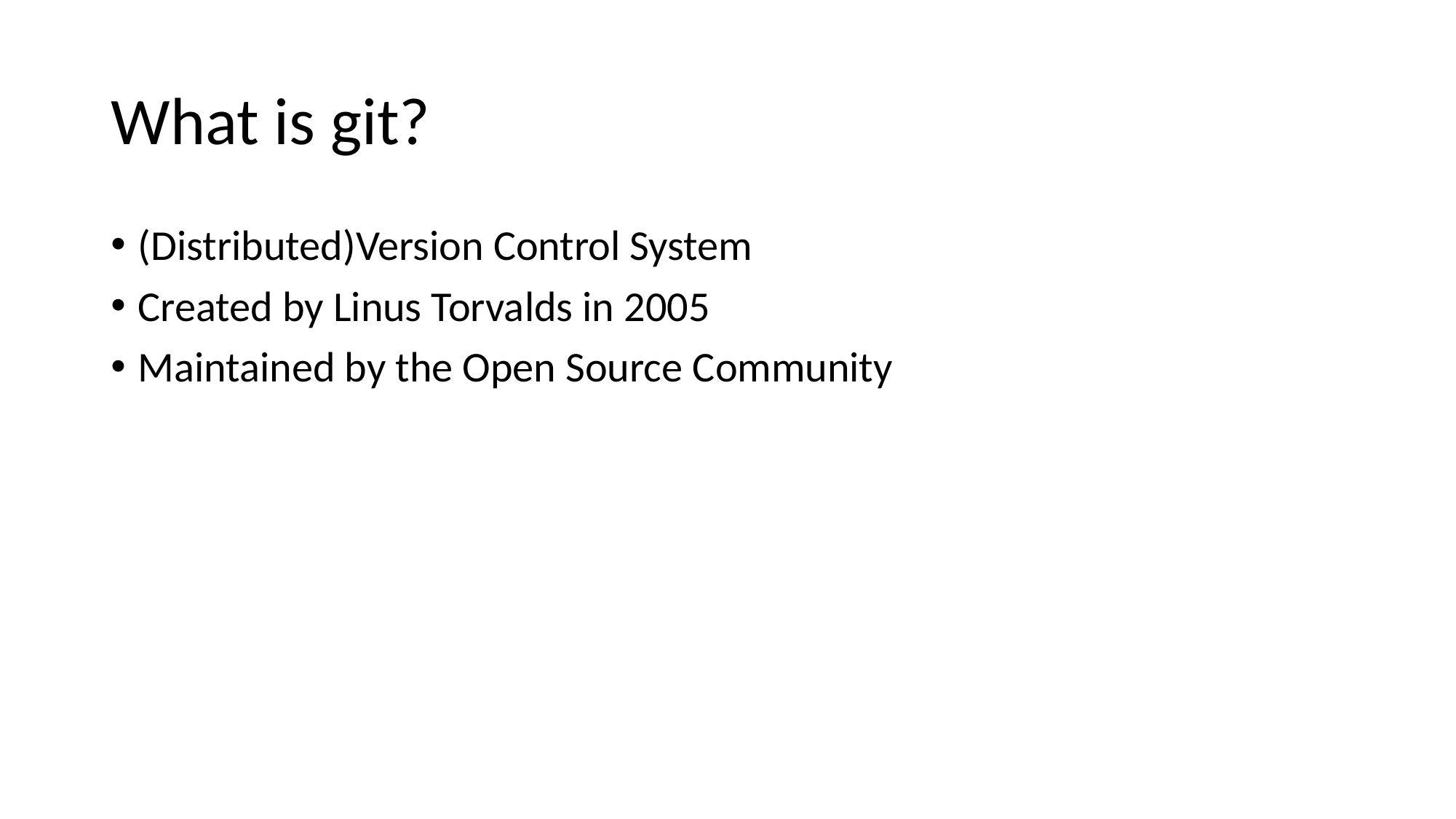

# What is git?
(Distributed)Version Control System
Created by Linus Torvalds in 2005
Maintained by the Open Source Community